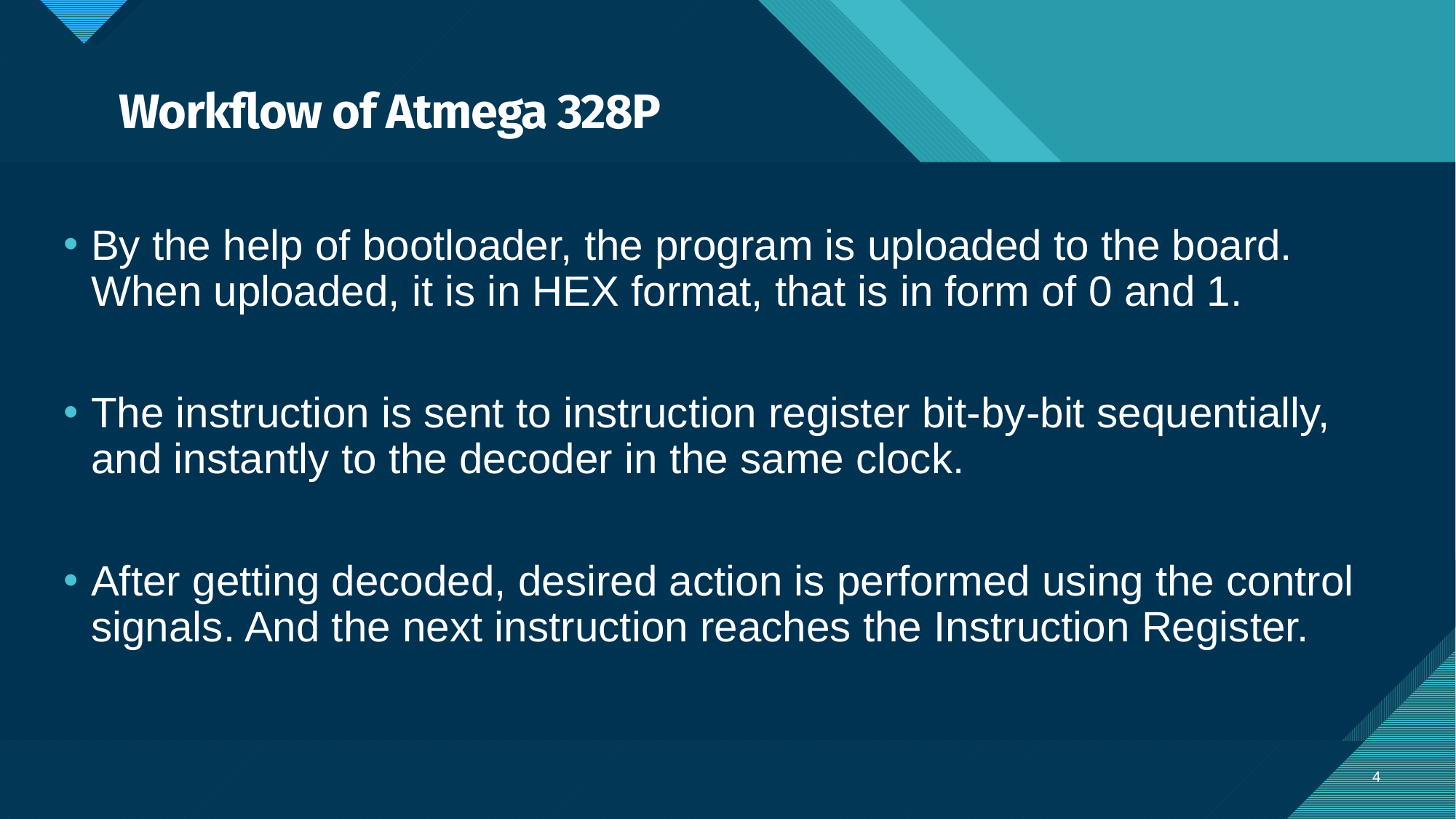

# Workflow of Atmega 328P
By the help of bootloader, the program is uploaded to the board. When uploaded, it is in HEX format, that is in form of 0 and 1.

The instruction is sent to instruction register bit-by-bit sequentially, and instantly to the decoder in the same clock.

After getting decoded, desired action is performed using the control signals. And the next instruction reaches the Instruction Register.

4